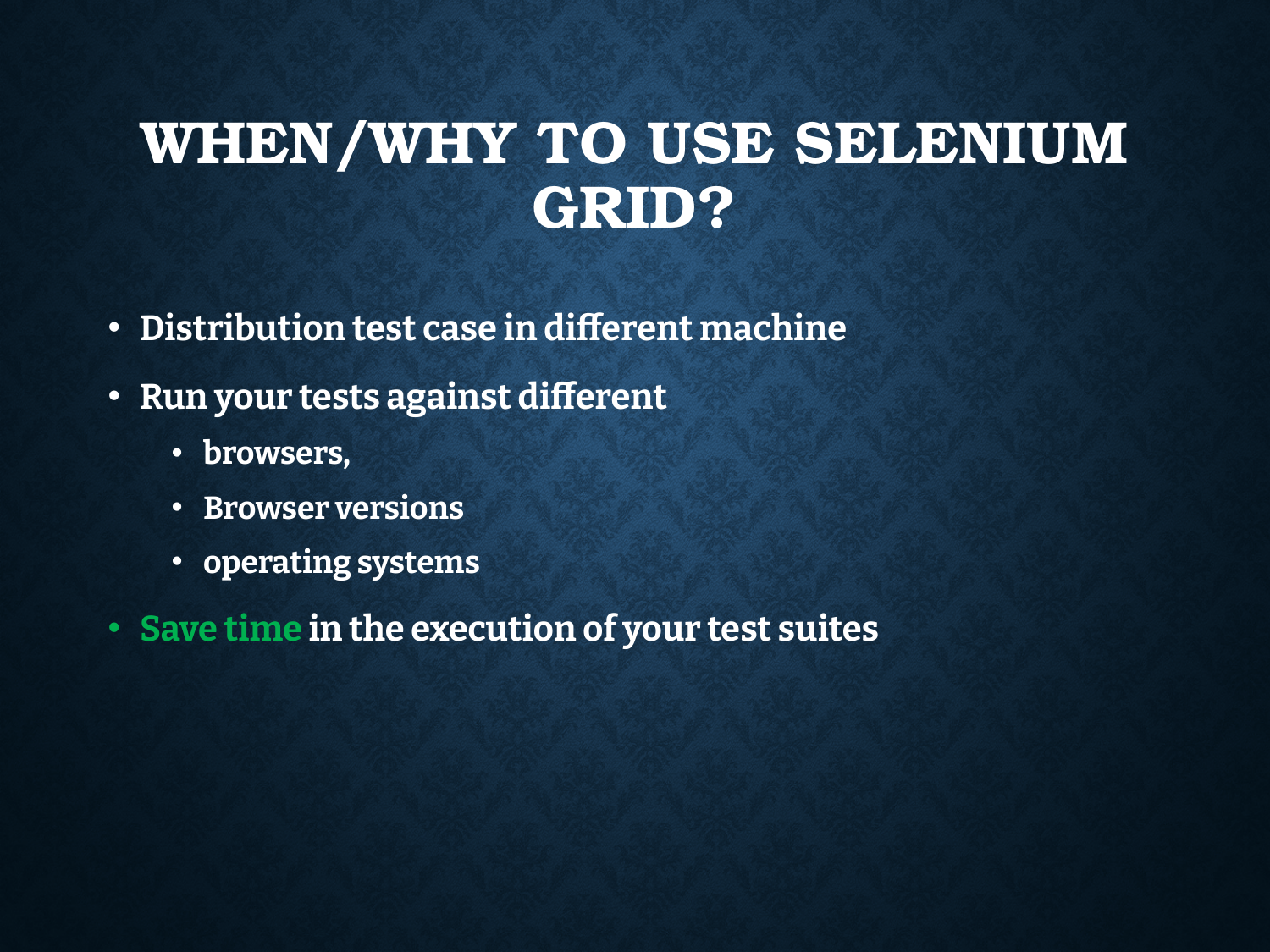

# When/why to Use Selenium Grid?
Distribution test case in different machine
Run your tests against different
browsers,
Browser versions
operating systems
Save time in the execution of your test suites